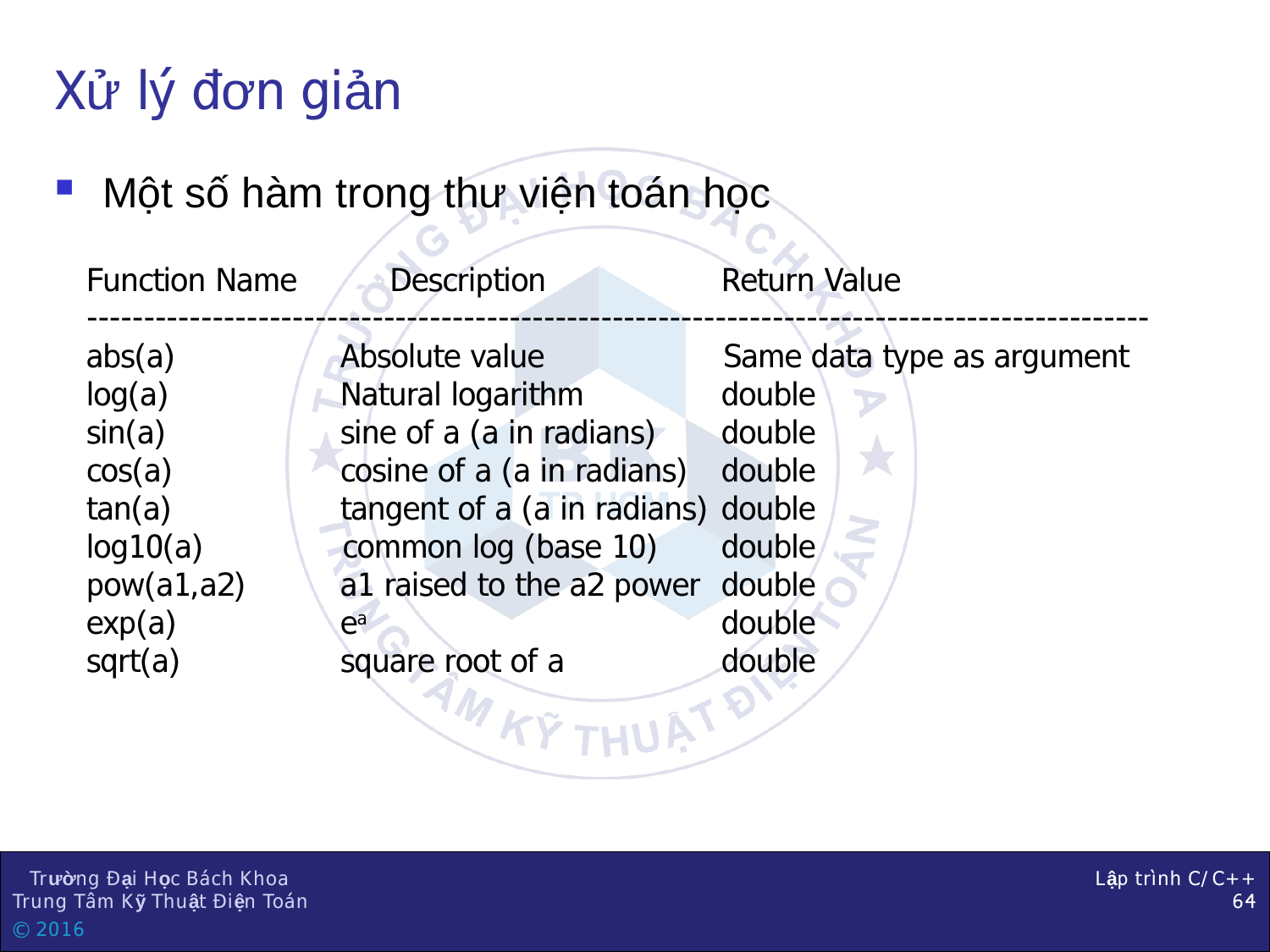

# Xử lý đơn giản
Một số hàm trong thư viện toán học
Function Name	     Description		Return Value
---------------------------------------------------------------------------------------------
abs(a)		Absolute value	             Same data type as argument
log(a)		Natural logarithm		double
sin(a)		sine of a (a in radians)	double
cos(a)		cosine of a (a in radians)	double
tan(a)		tangent of a (a in radians)	double
log10(a)	             common log (base 10)  	double
pow(a1,a2)	a1 raised to the a2 power	double
exp(a)		ea			double
sqrt(a)		square root of a		double